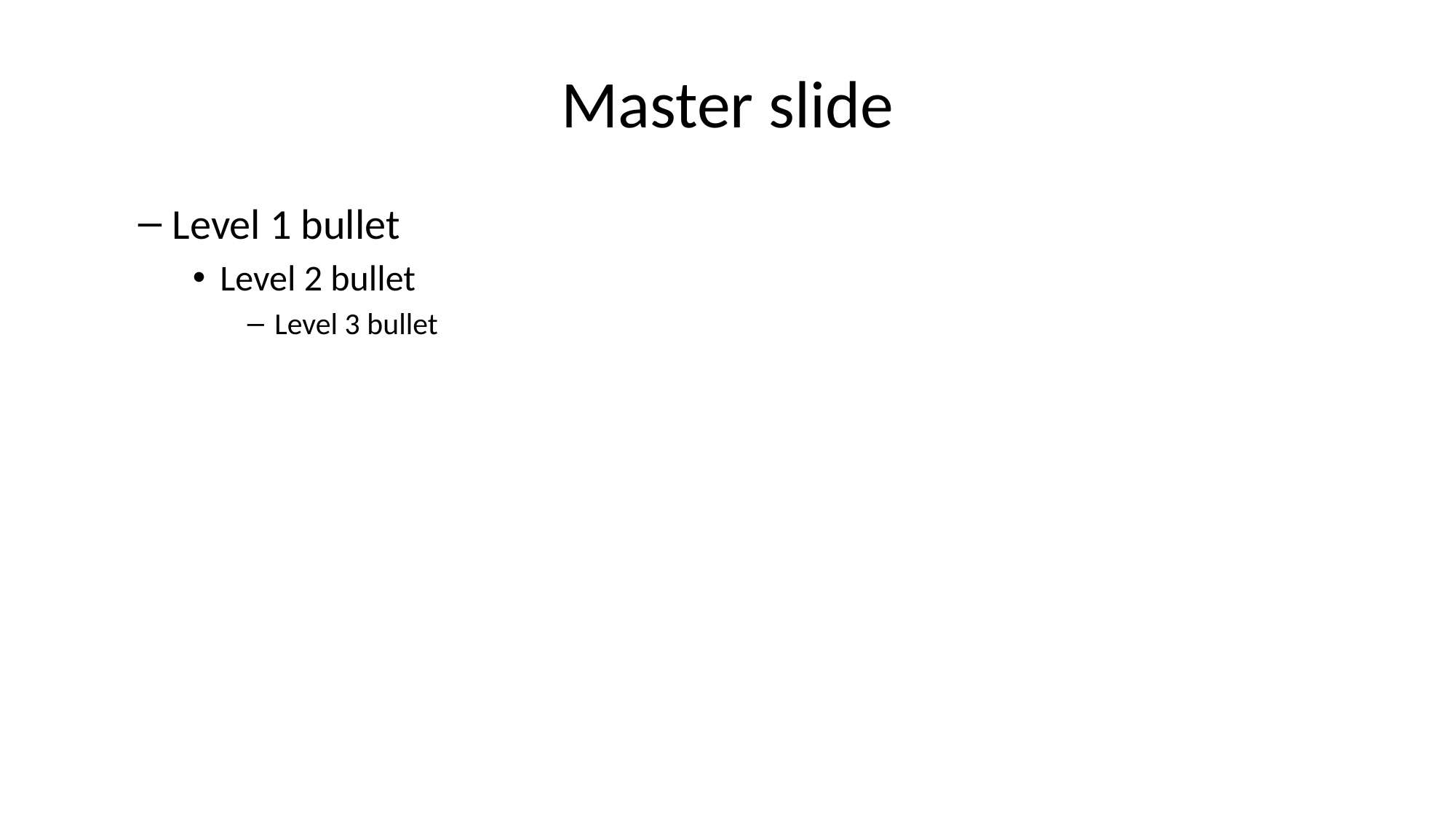

# Master slide
Level 1 bullet
Level 2 bullet
Level 3 bullet